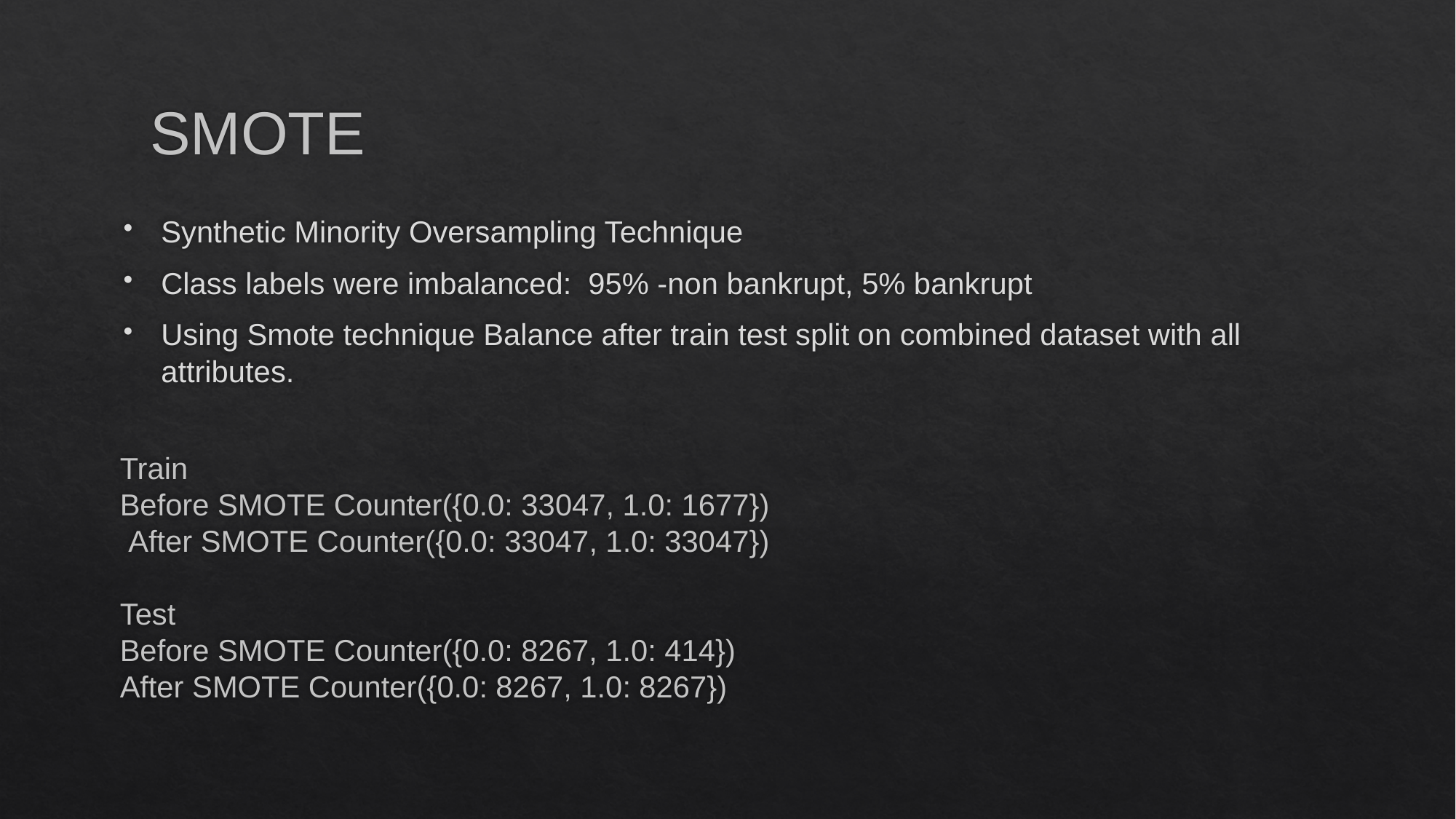

# SMOTE
Synthetic Minority Oversampling Technique
Class labels were imbalanced:  95% -non bankrupt, 5% bankrupt
Using Smote technique Balance after train test split on combined dataset with all attributes.

Train
Before SMOTE Counter({0.0: 33047, 1.0: 1677})
 After SMOTE Counter({0.0: 33047, 1.0: 33047})

Test
Before SMOTE Counter({0.0: 8267, 1.0: 414})
After SMOTE Counter({0.0: 8267, 1.0: 8267})